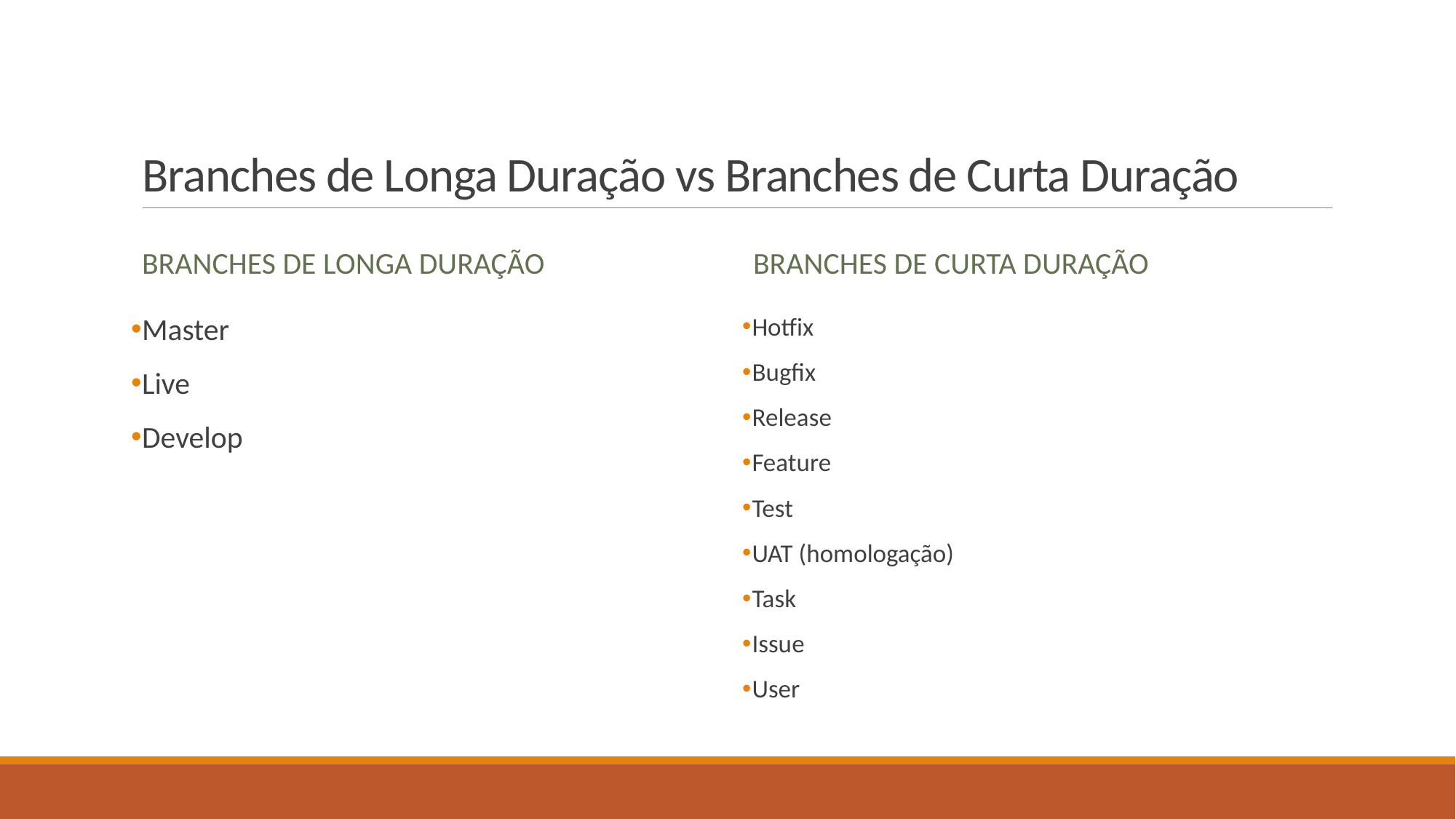

# Branches de Longa Duração vs Branches de Curta Duração
branches de longa duração
branches de curta duração
Master
Live
Develop
Hotfix
Bugfix
Release
Feature
Test
UAT (homologação)
Task
Issue
User